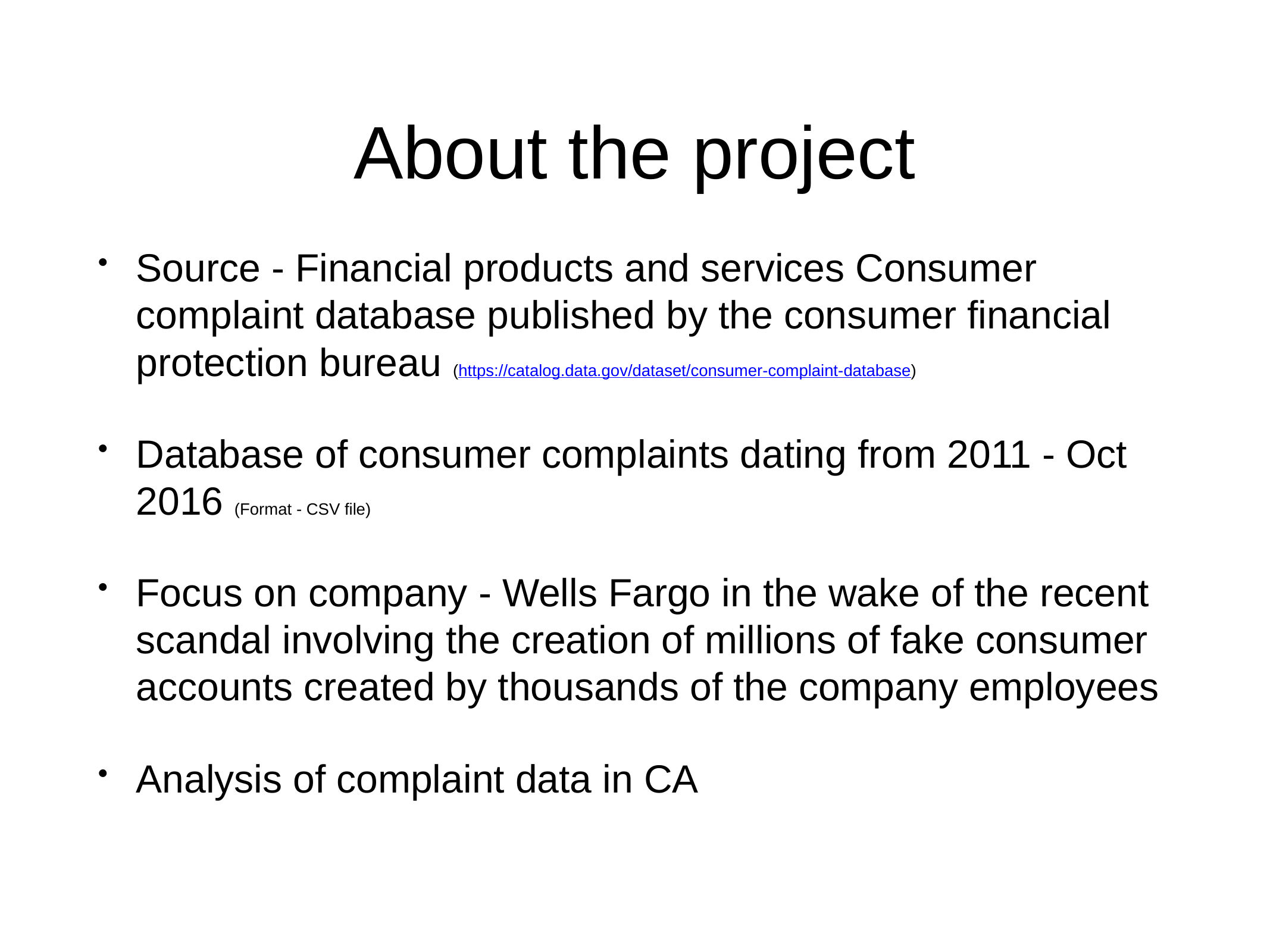

# About the project
Source - Financial products and services Consumer complaint database published by the consumer financial protection bureau (https://catalog.data.gov/dataset/consumer-complaint-database)
Database of consumer complaints dating from 2011 - Oct 2016 (Format - CSV file)
Focus on company - Wells Fargo in the wake of the recent scandal involving the creation of millions of fake consumer accounts created by thousands of the company employees
Analysis of complaint data in CA